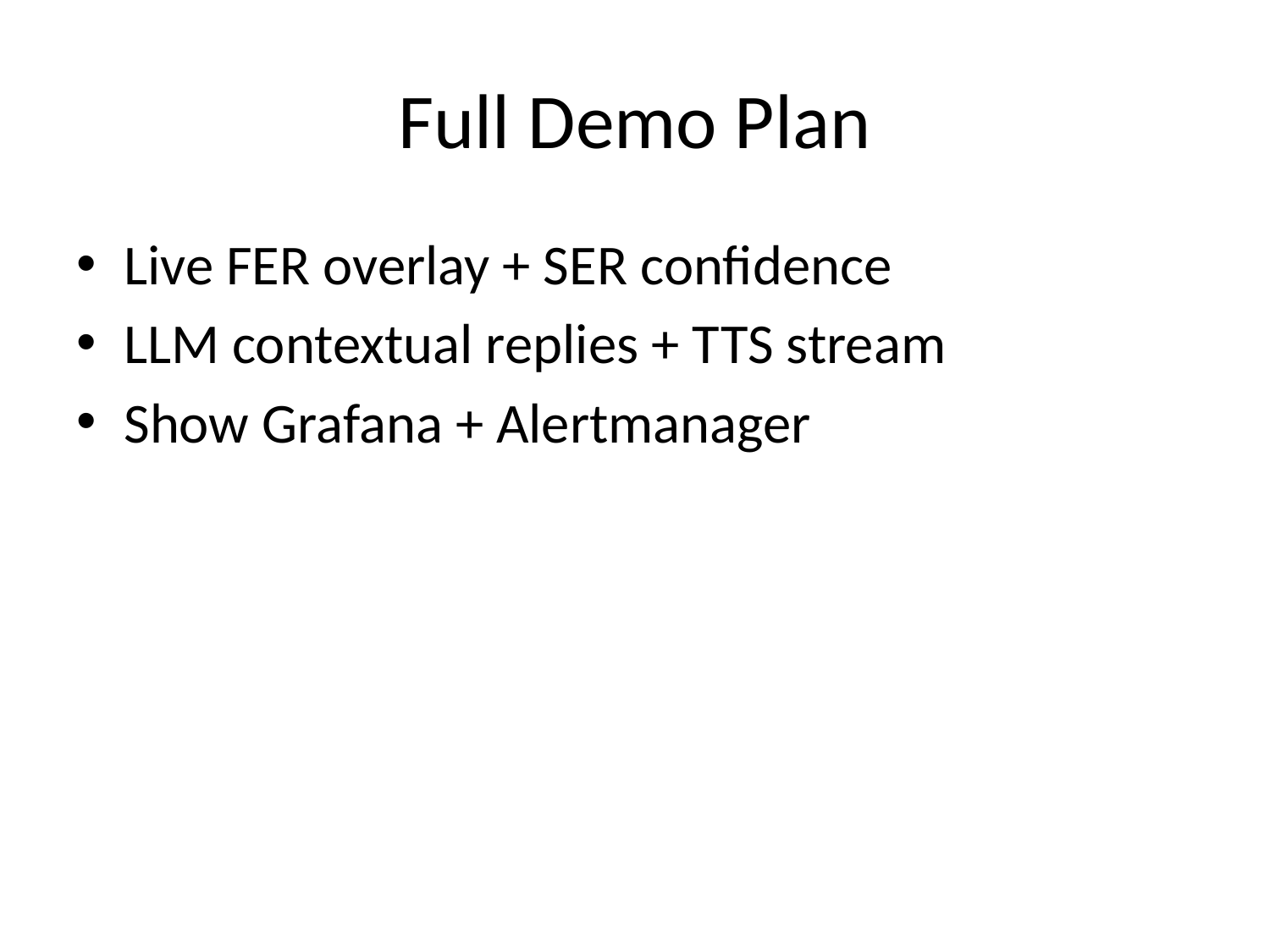

# Full Demo Plan
Live FER overlay + SER confidence
LLM contextual replies + TTS stream
Show Grafana + Alertmanager